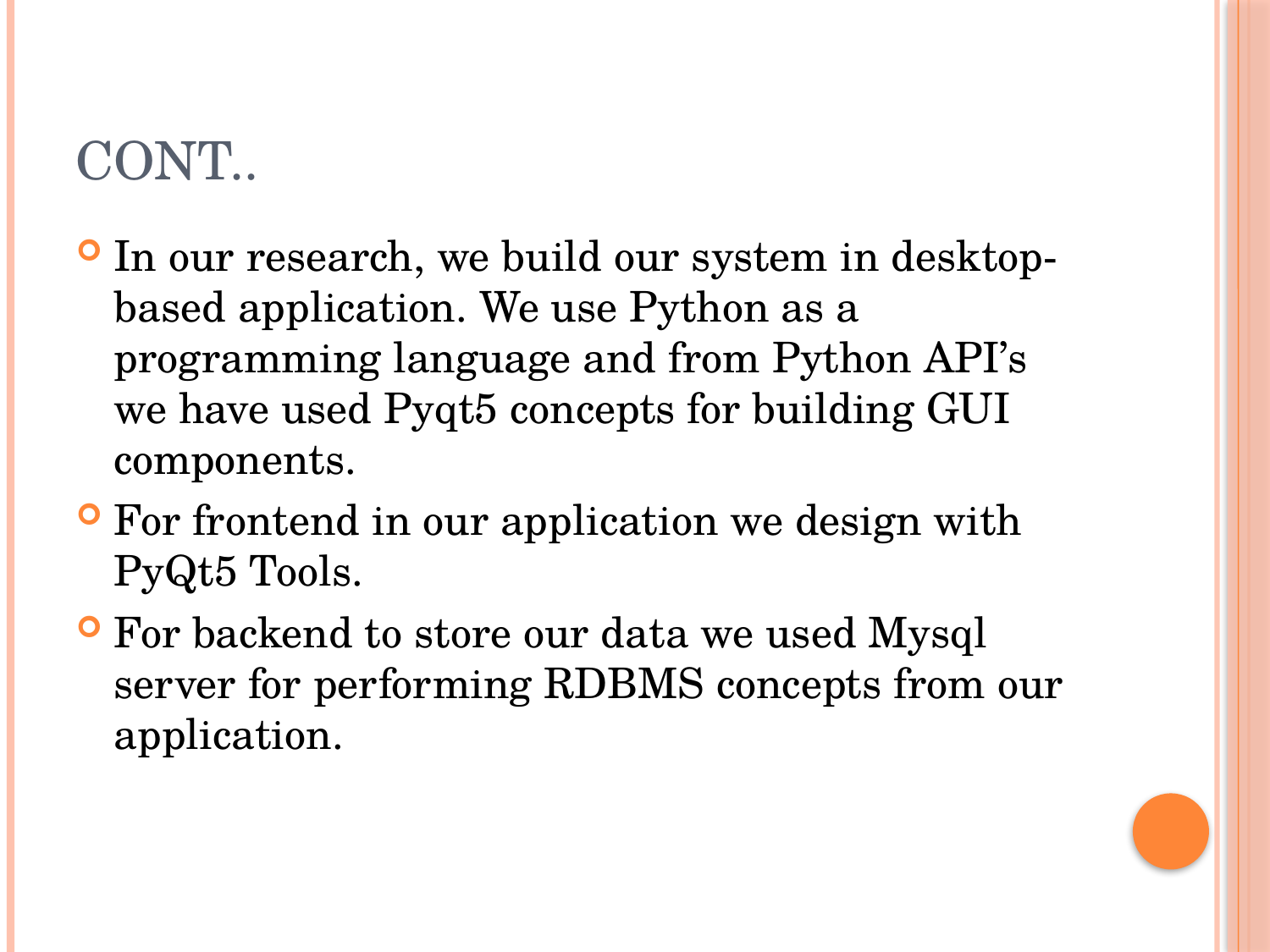

# Cont..
In our research, we build our system in desktop-based application. We use Python as a programming language and from Python API’s we have used Pyqt5 concepts for building GUI components.
For frontend in our application we design with PyQt5 Tools.
For backend to store our data we used Mysql server for performing RDBMS concepts from our application.